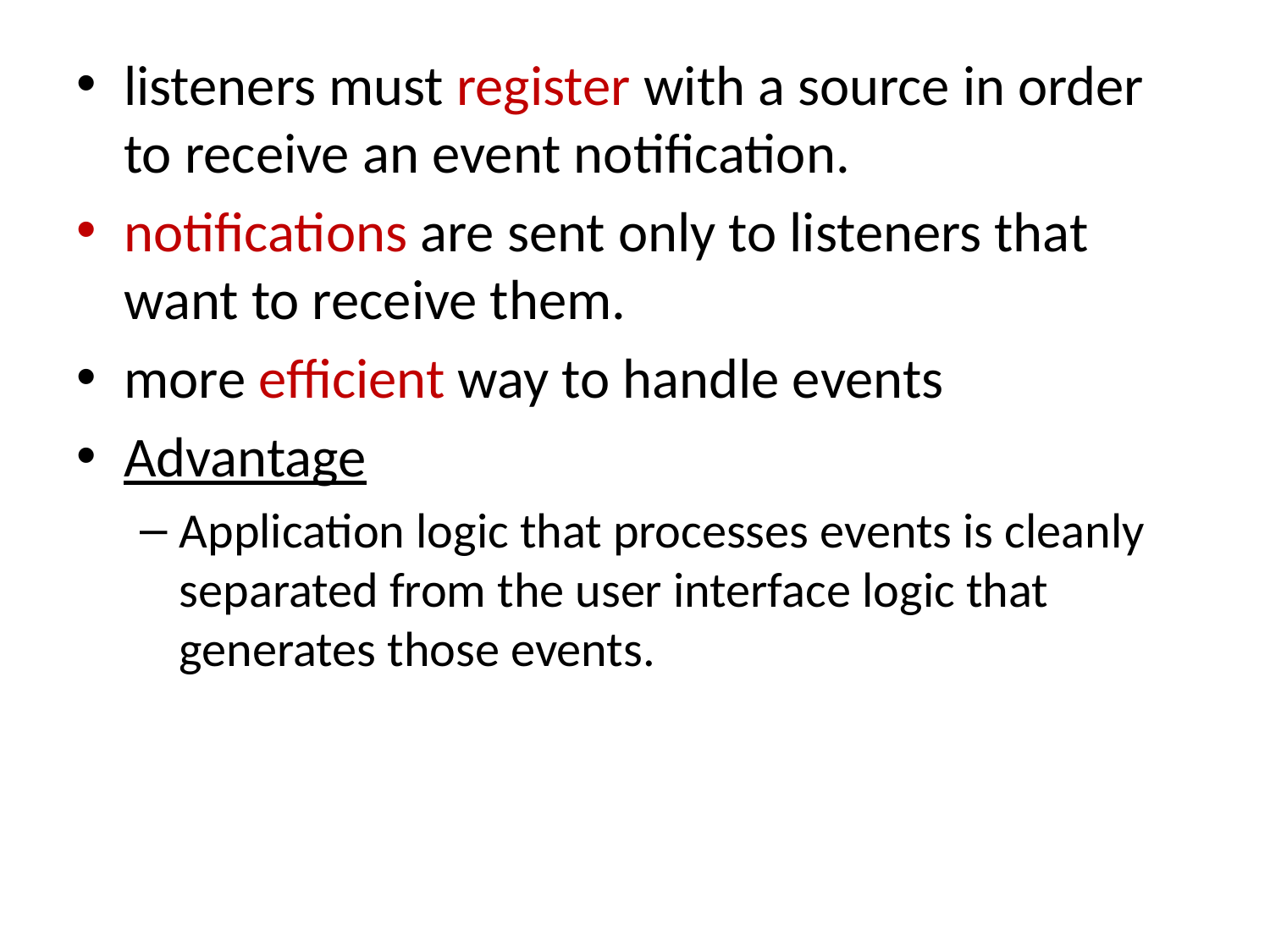

listeners must register with a source in order to receive an event notification.
notifications are sent only to listeners that want to receive them.
more efficient way to handle events
Advantage
Application logic that processes events is cleanly separated from the user interface logic that generates those events.